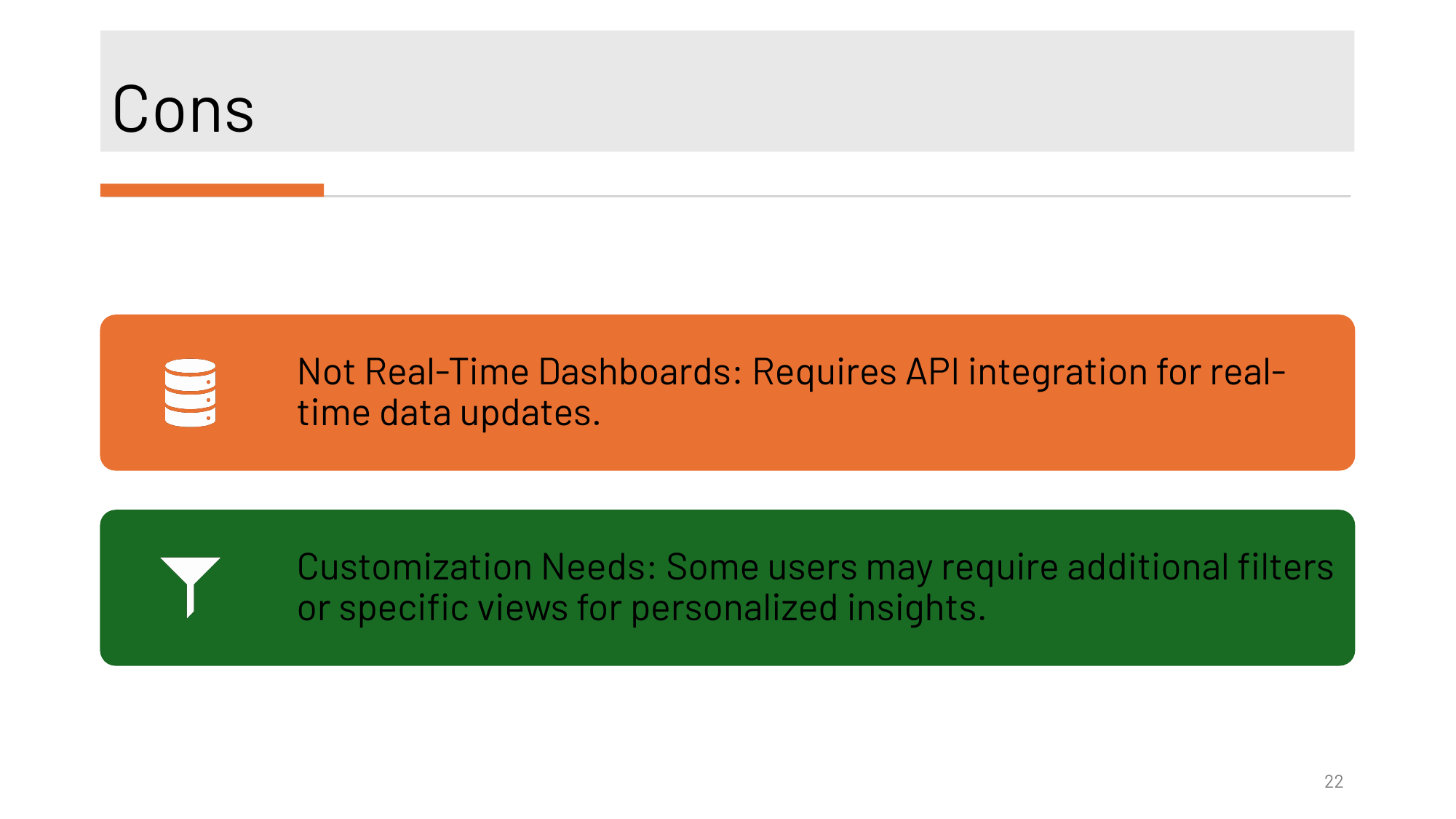

# Cons

Not Real-Time Dashboards: Requires API integration for real-time data updates.
Customization Needs: Some users may require additional filters or specific views for personalized insights.
22